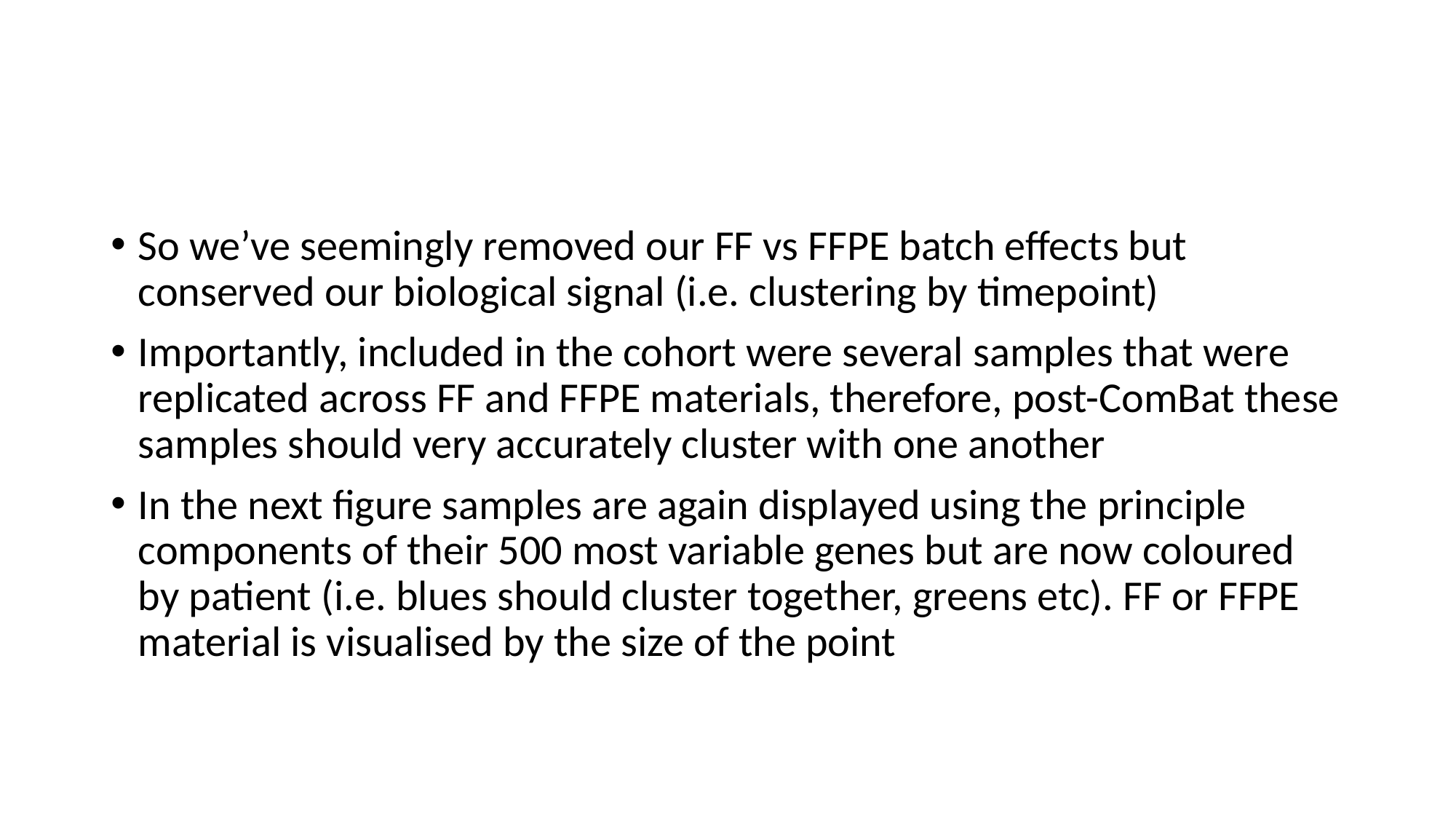

So we’ve seemingly removed our FF vs FFPE batch effects but conserved our biological signal (i.e. clustering by timepoint)
Importantly, included in the cohort were several samples that were replicated across FF and FFPE materials, therefore, post-ComBat these samples should very accurately cluster with one another
In the next figure samples are again displayed using the principle components of their 500 most variable genes but are now coloured by patient (i.e. blues should cluster together, greens etc). FF or FFPE material is visualised by the size of the point